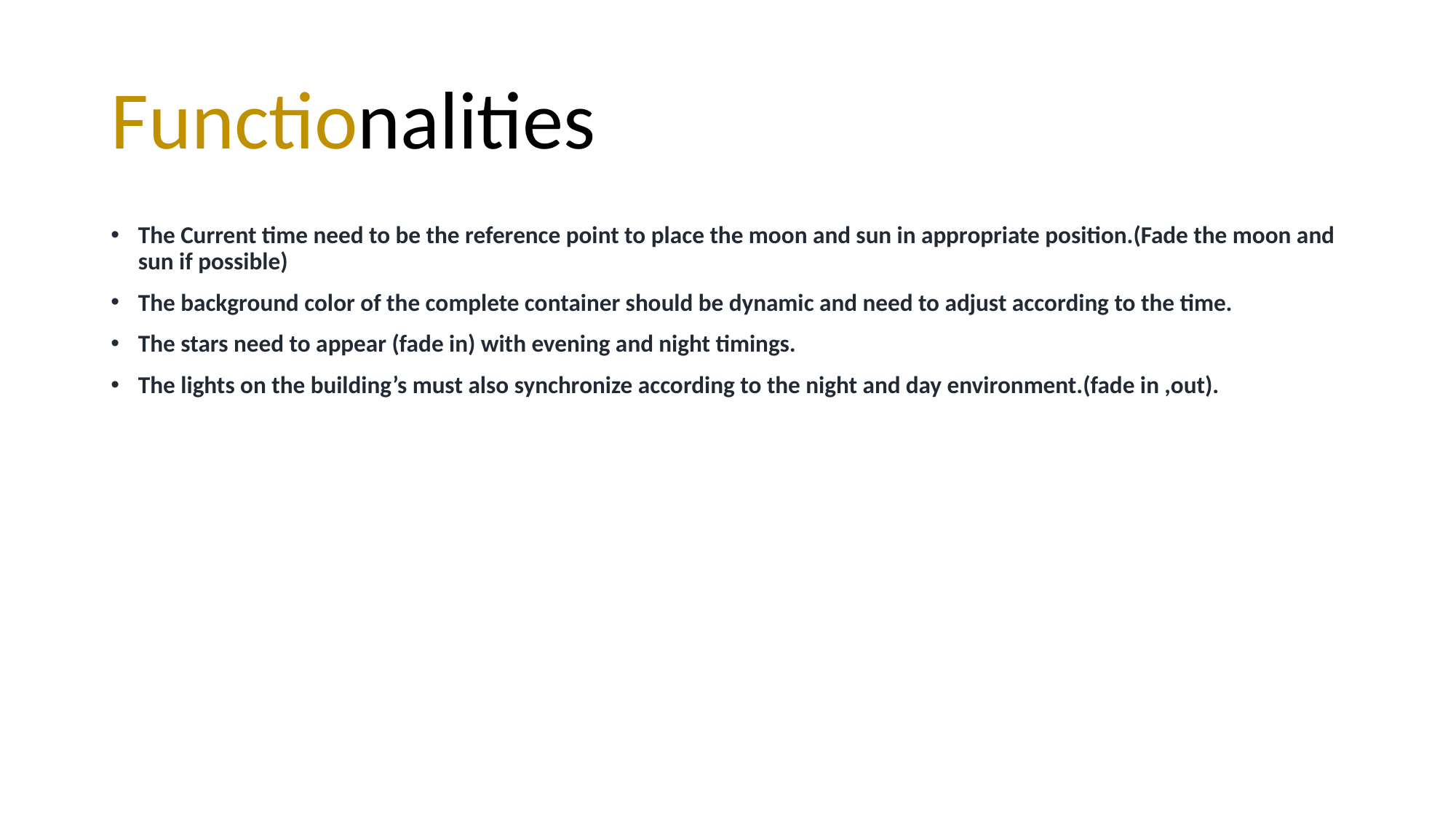

# Functionalities
The Current time need to be the reference point to place the moon and sun in appropriate position.(Fade the moon and sun if possible)
The background color of the complete container should be dynamic and need to adjust according to the time.
The stars need to appear (fade in) with evening and night timings.
The lights on the building’s must also synchronize according to the night and day environment.(fade in ,out).